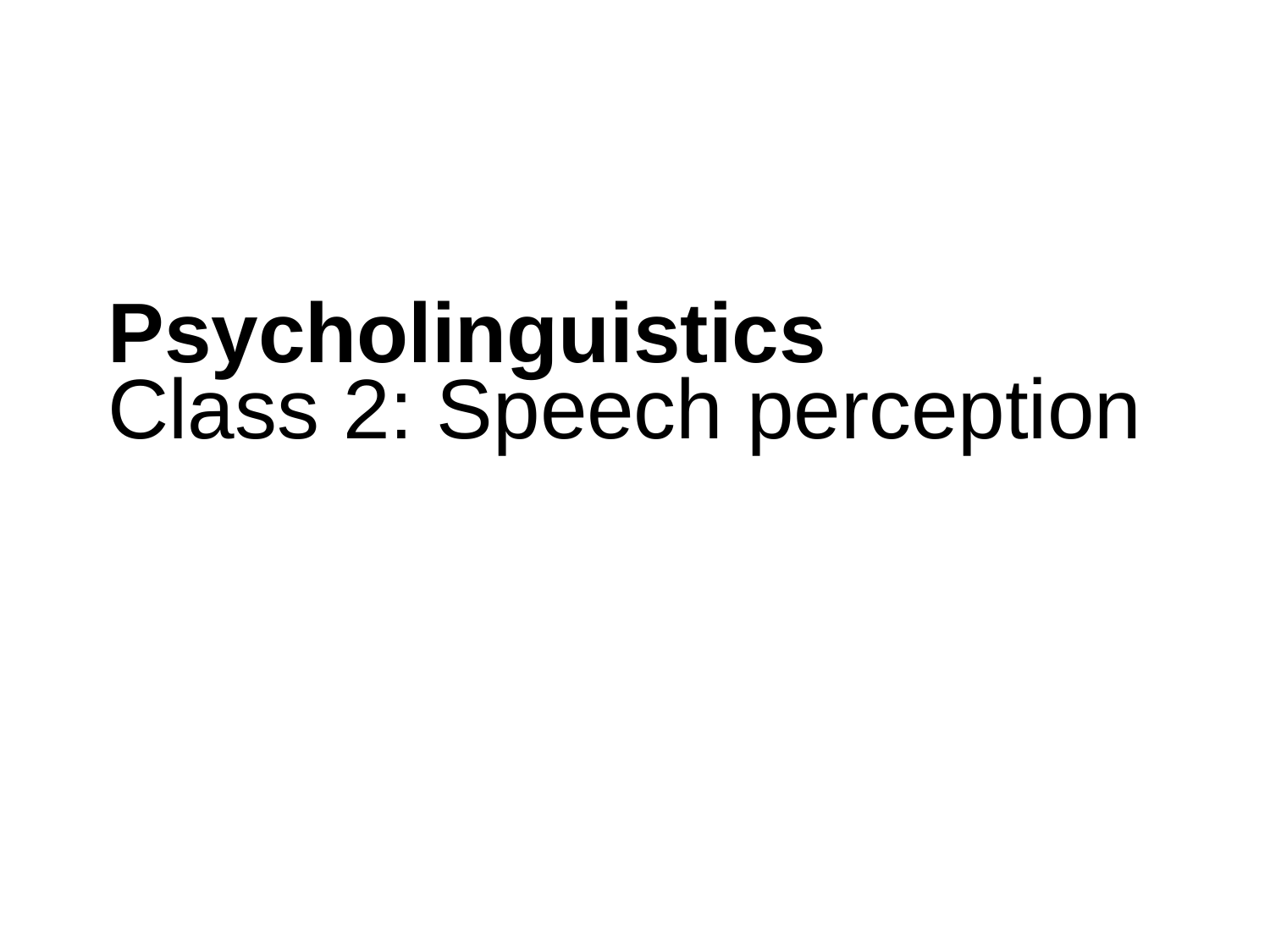

# Psycholinguistics Class 2: Speech perception

1